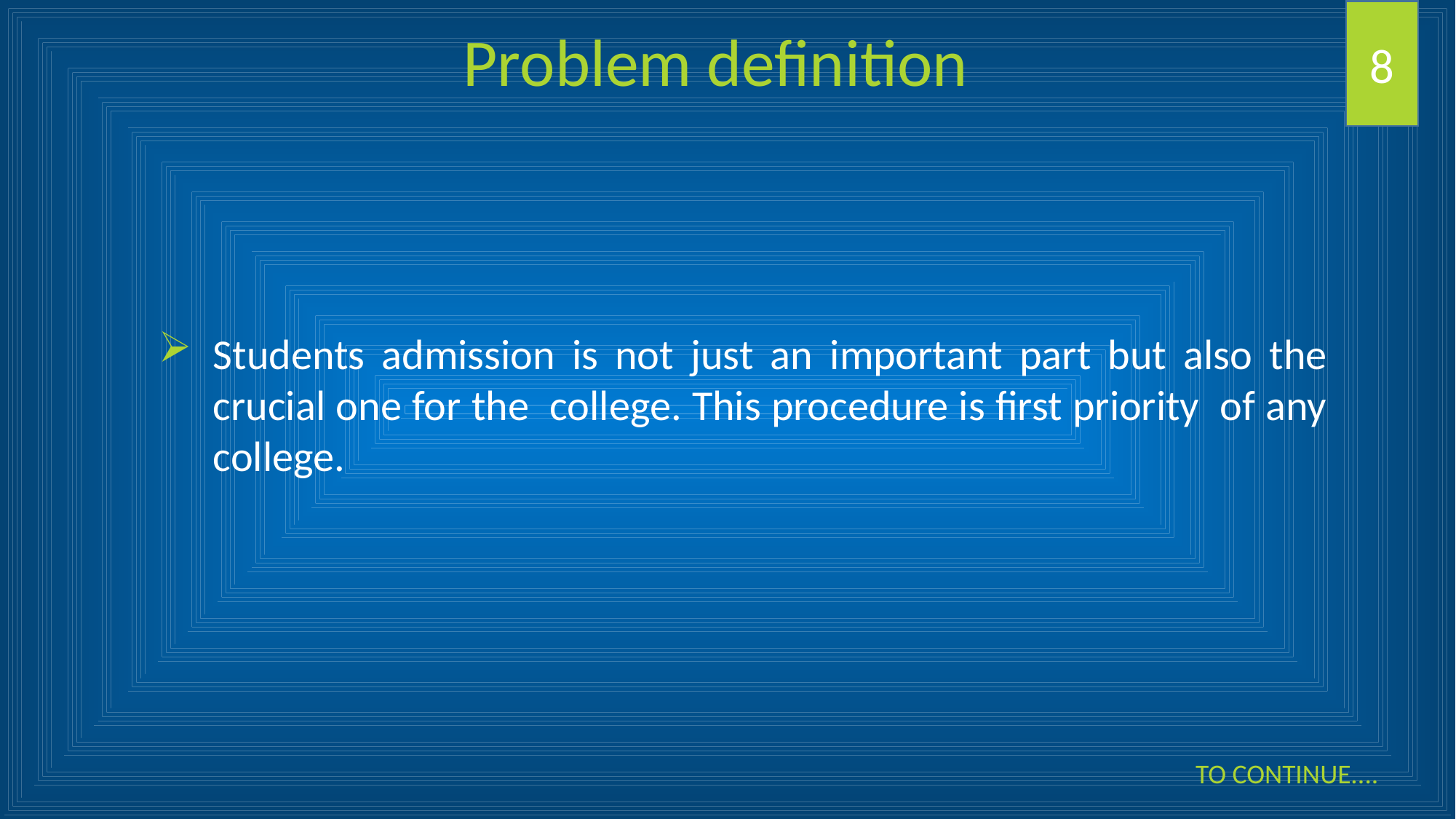

8
Problem definition

Students admission is not just an important part but also the crucial one for the  college. This procedure is first priority  of any college.

TO CONTINUE....